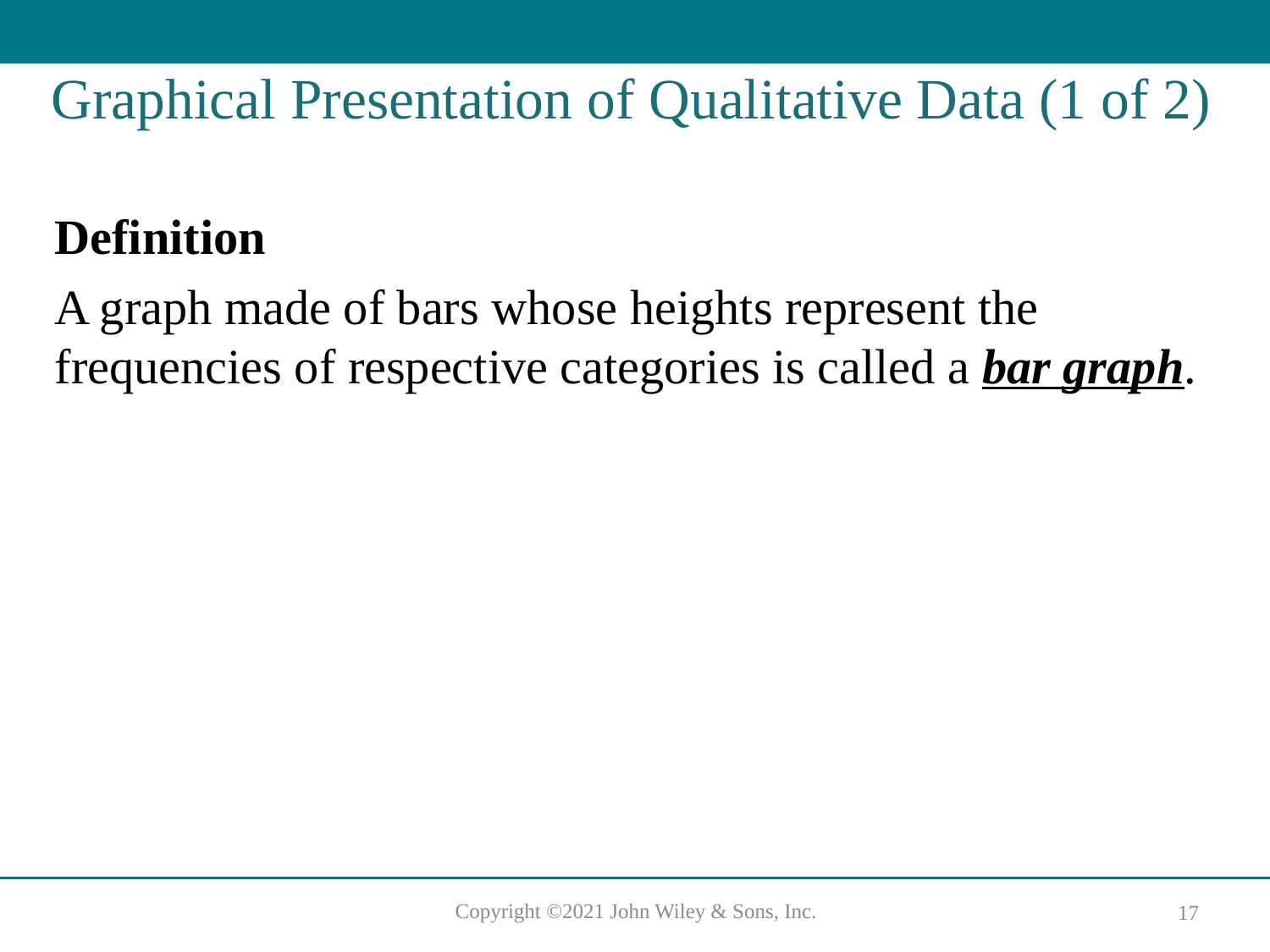

# Graphical Presentation of Qualitative Data (1 of 2)
Definition
A graph made of bars whose heights represent the frequencies of respective categories is called a bar graph.